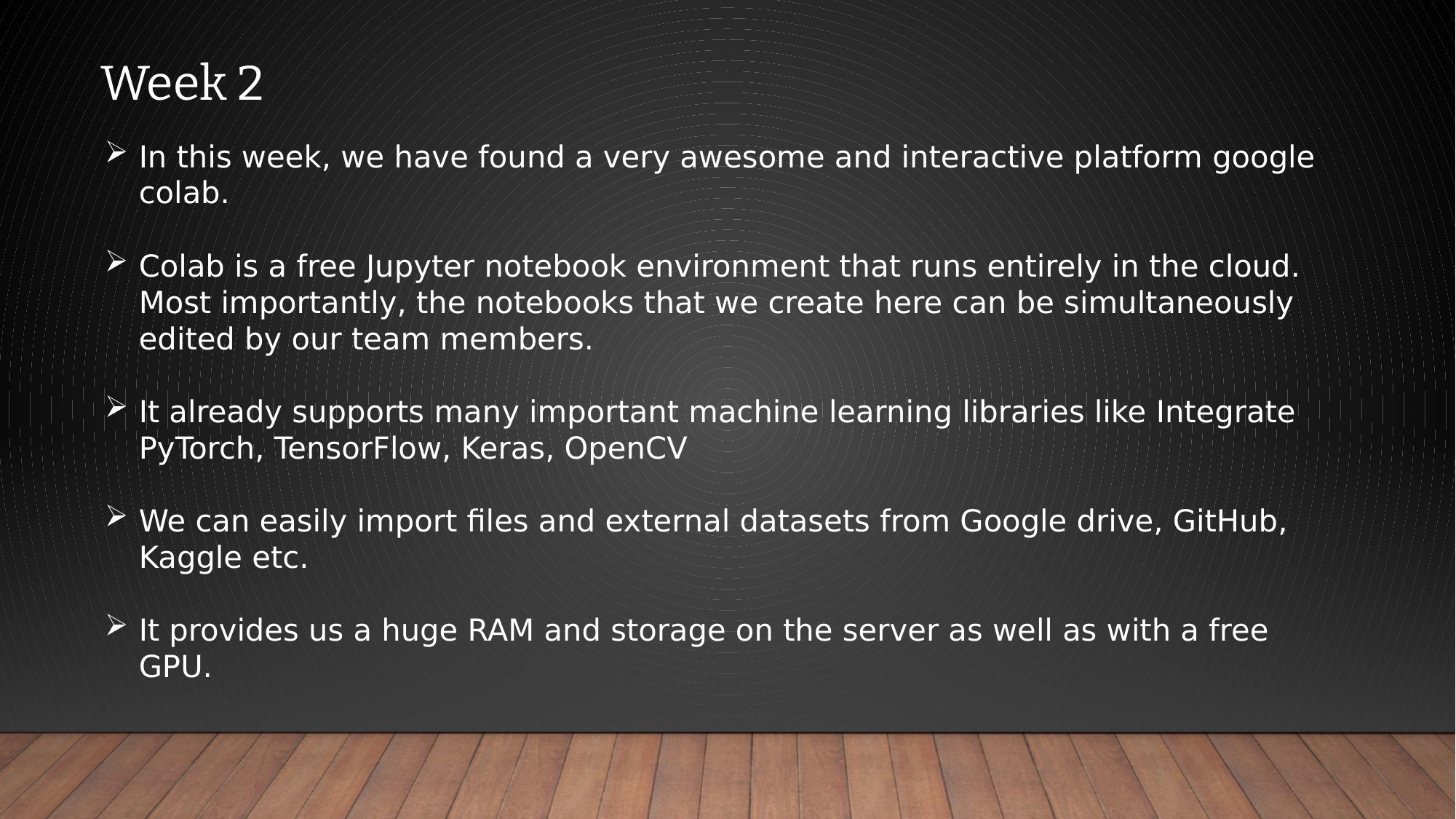

Week 2
In this week, we have found a very awesome and interactive platform google colab.

Colab is a free Jupyter notebook environment that runs entirely in the cloud. Most importantly, the notebooks that we create here can be simultaneously edited by our team members.

It already supports many important machine learning libraries like Integrate PyTorch, TensorFlow, Keras, OpenCV

We can easily import files and external datasets from Google drive, GitHub, Kaggle etc.

It provides us a huge RAM and storage on the server as well as with a free GPU.